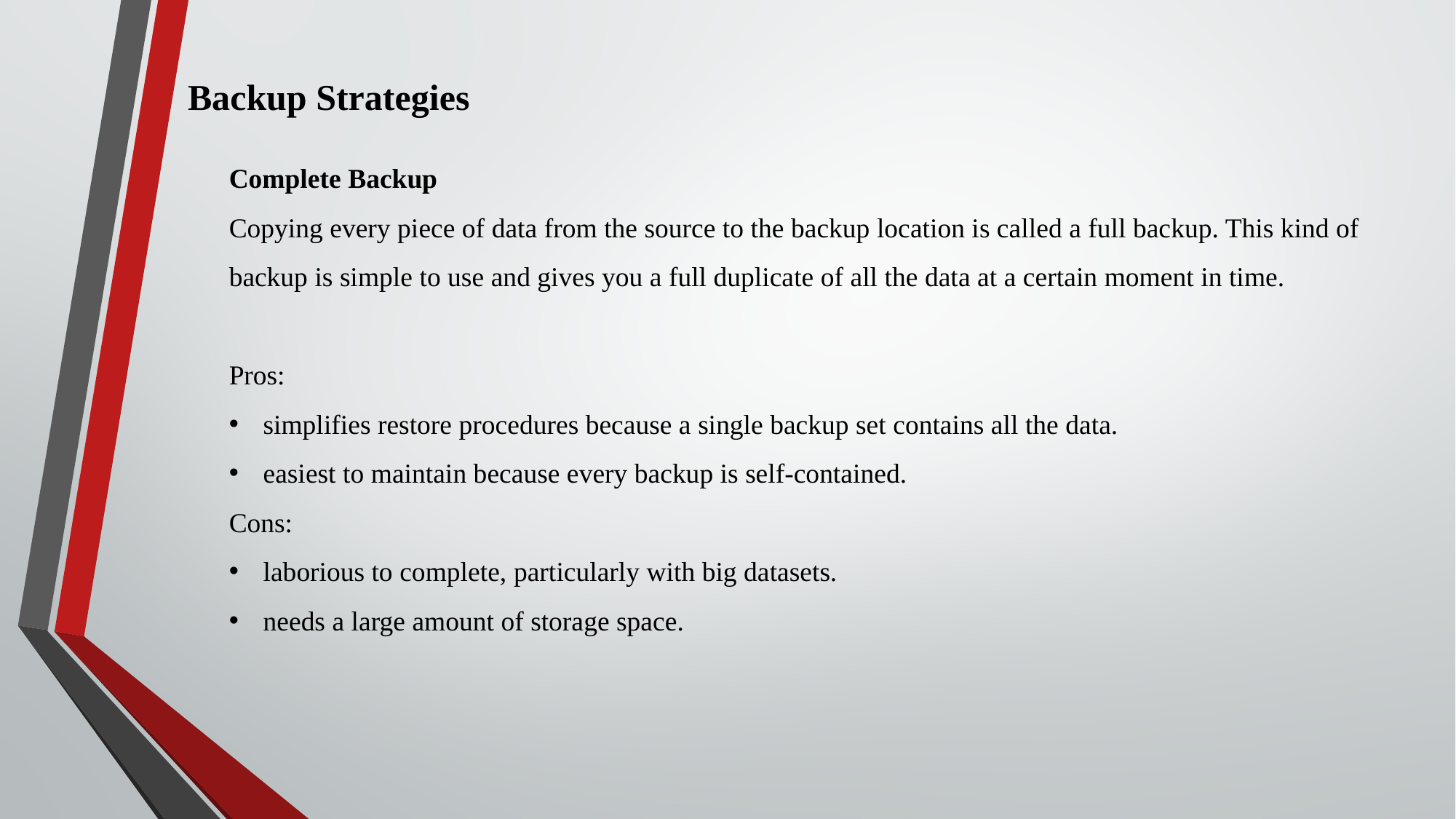

Backup Strategies
Complete Backup
Copying every piece of data from the source to the backup location is called a full backup. This kind of backup is simple to use and gives you a full duplicate of all the data at a certain moment in time.

Pros:
simplifies restore procedures because a single backup set contains all the data.
easiest to maintain because every backup is self-contained.
Cons:
laborious to complete, particularly with big datasets.
needs a large amount of storage space.